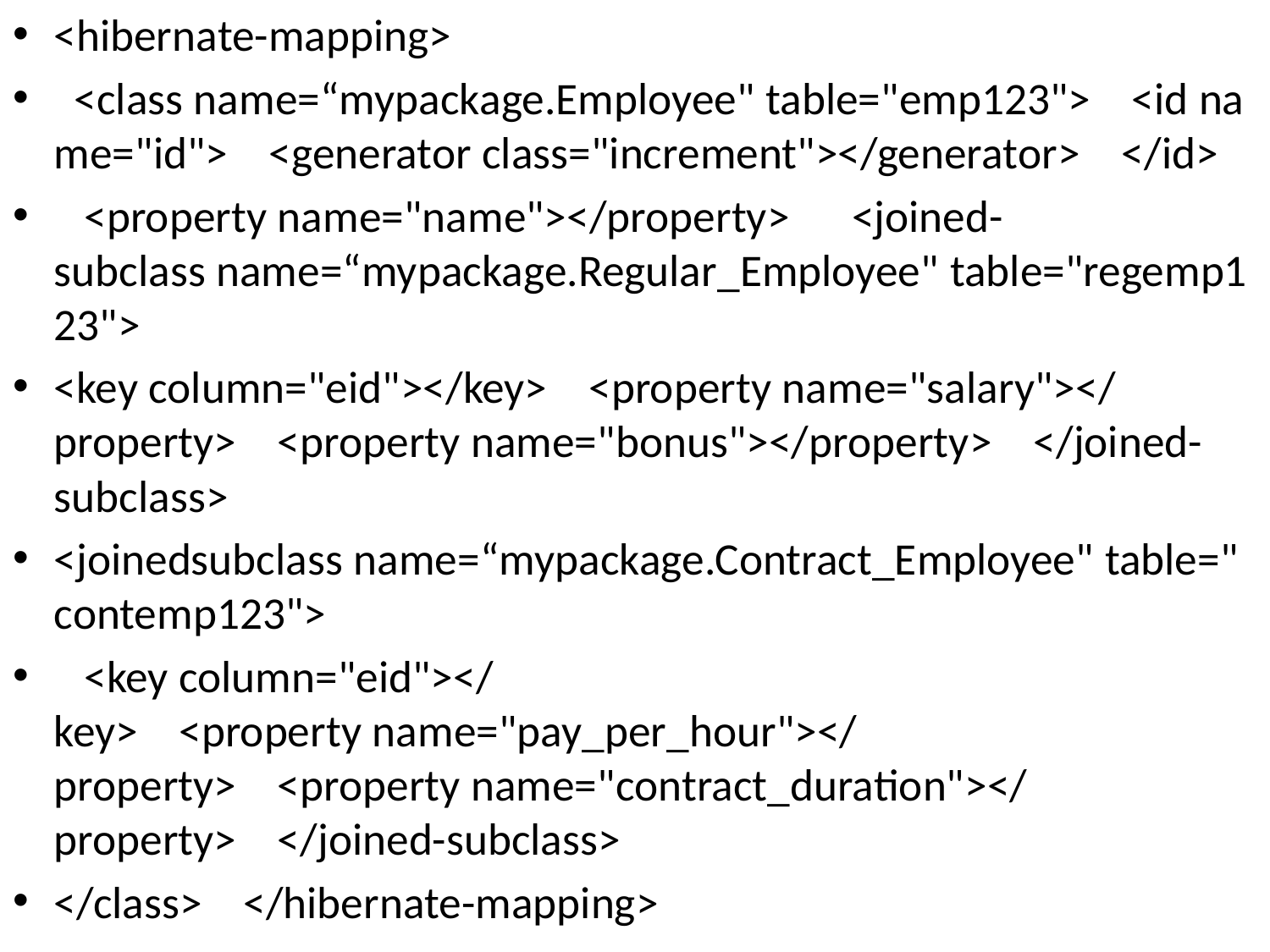

<hibernate-mapping>
  <class name=“mypackage.Employee" table="emp123">    <id name="id">    <generator class="increment"></generator>    </id>
   <property name="name"></property>      <joined-subclass name=“mypackage.Regular_Employee" table="regemp123">
<key column="eid"></key>    <property name="salary"></property>    <property name="bonus"></property>    </joined-subclass>
<joinedsubclass name=“mypackage.Contract_Employee" table="contemp123">
   <key column="eid"></key>    <property name="pay_per_hour"></property>    <property name="contract_duration"></property>    </joined-subclass>
</class>    </hibernate-mapping>